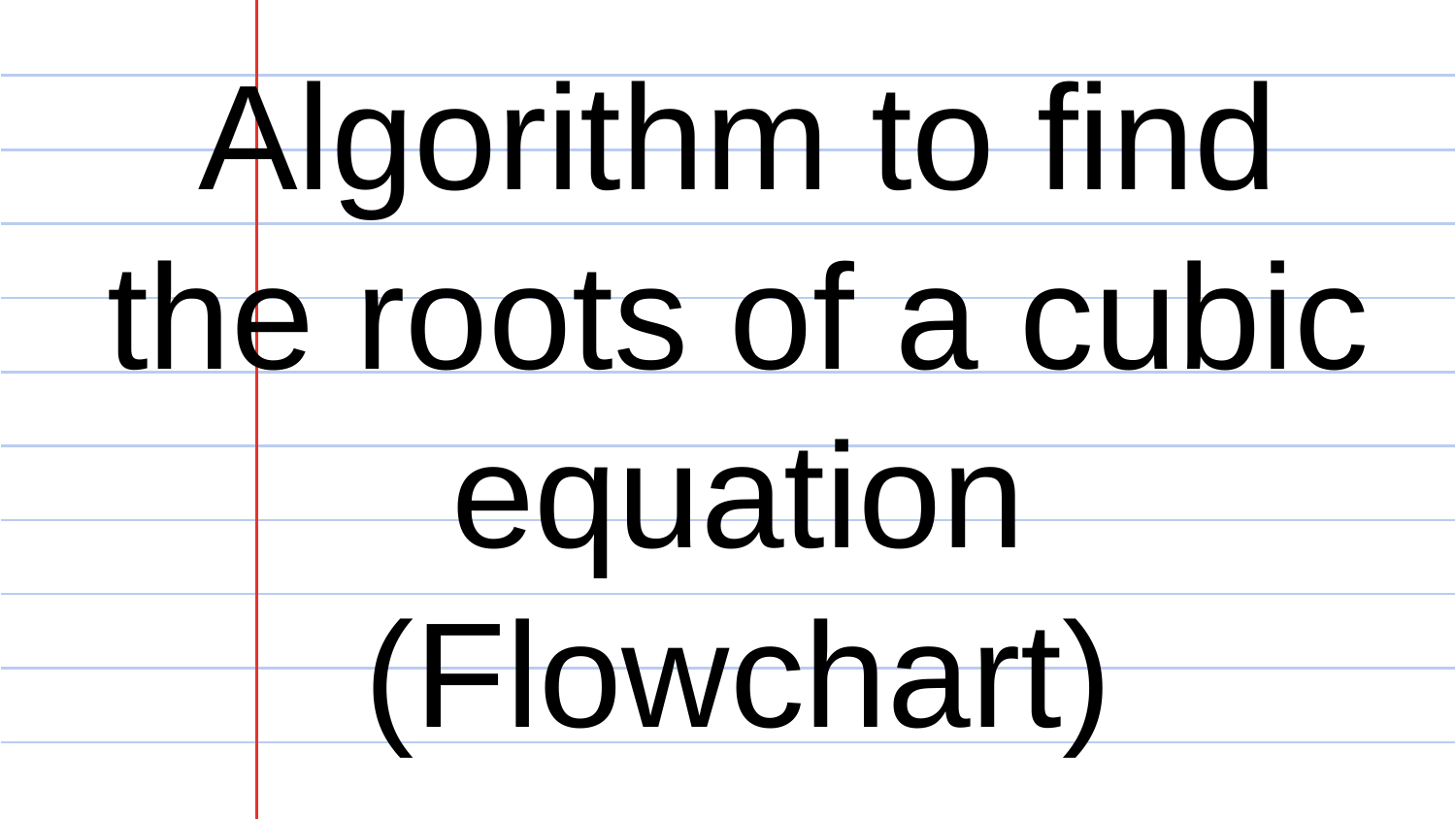

# Algorithm to find the roots of a cubic equation (Flowchart)